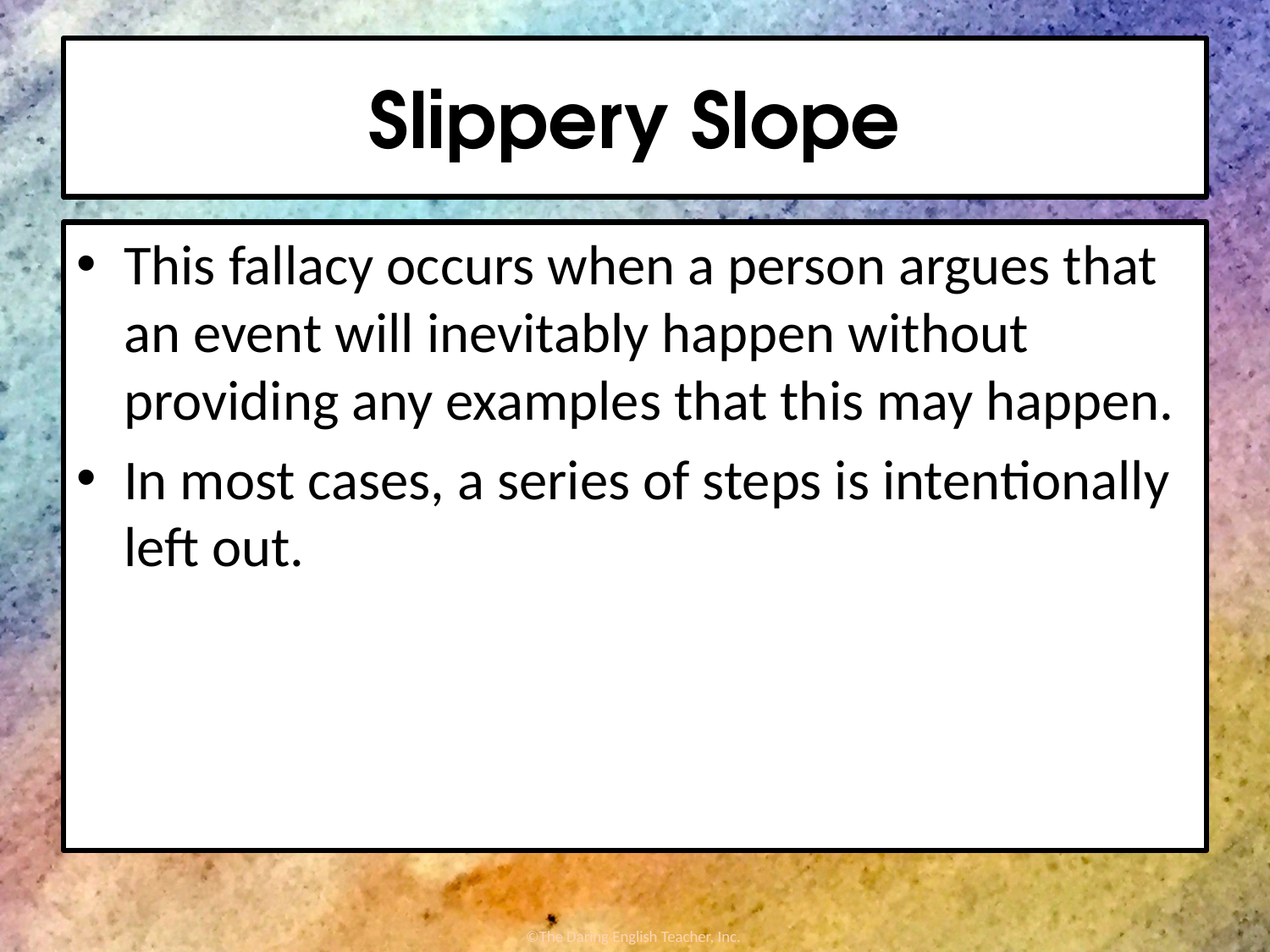

# Slippery Slope
This fallacy occurs when a person argues that an event will inevitably happen without providing any examples that this may happen.
In most cases, a series of steps is intentionally left out.